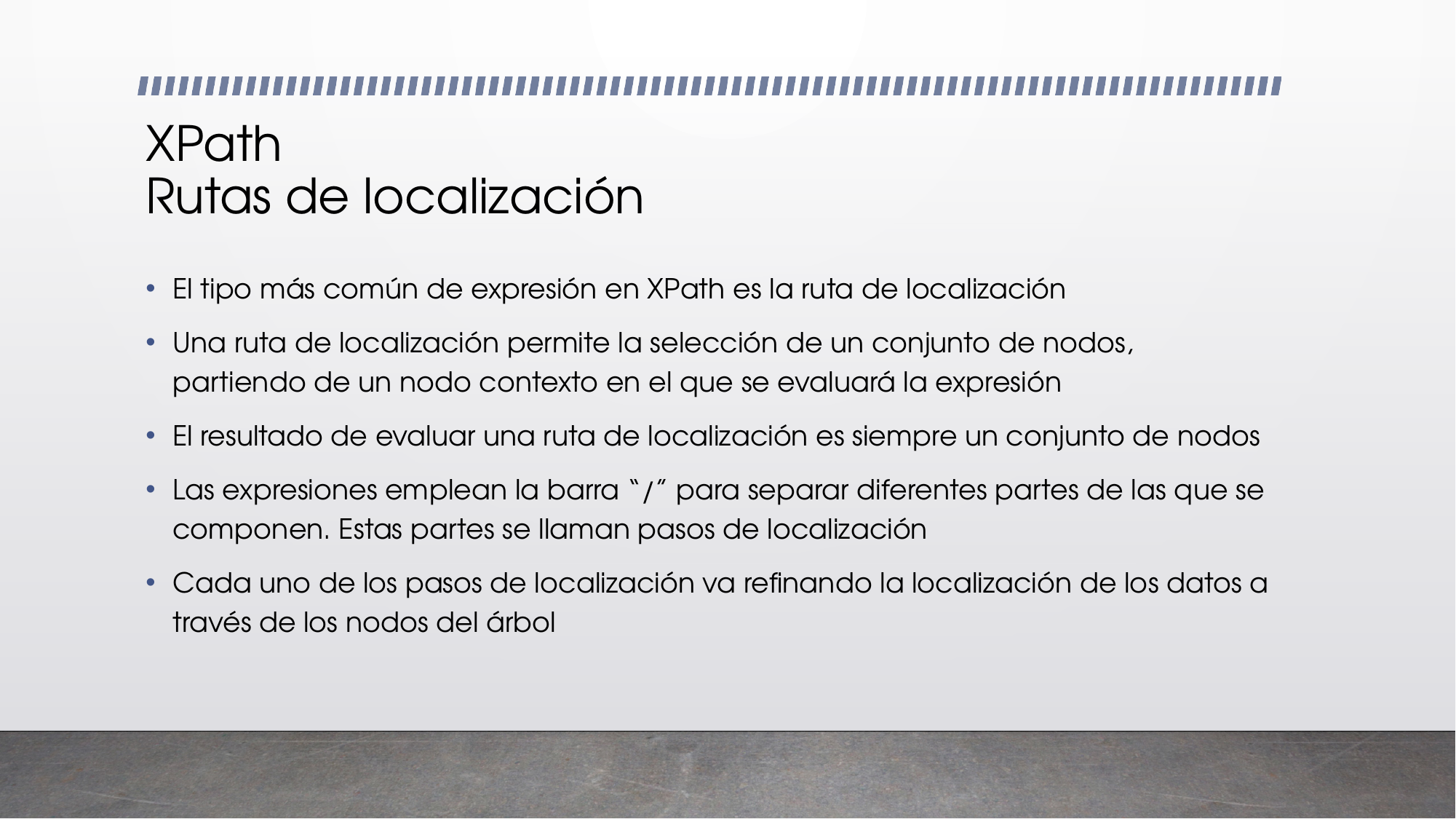

# XPath Rutas de localización
El tipo más común de expresión en XPath es la ruta de localización
Una ruta de localización permite la selección de un conjunto de nodos, partiendo de un nodo contexto en el que se evaluará la expresión
El resultado de evaluar una ruta de localización es siempre un conjunto de nodos
Las expresiones emplean la barra “/” para separar diferentes partes de las que se componen. Estas partes se llaman pasos de localización
Cada uno de los pasos de localización va refinando la localización de los datos a través de los nodos del árbol